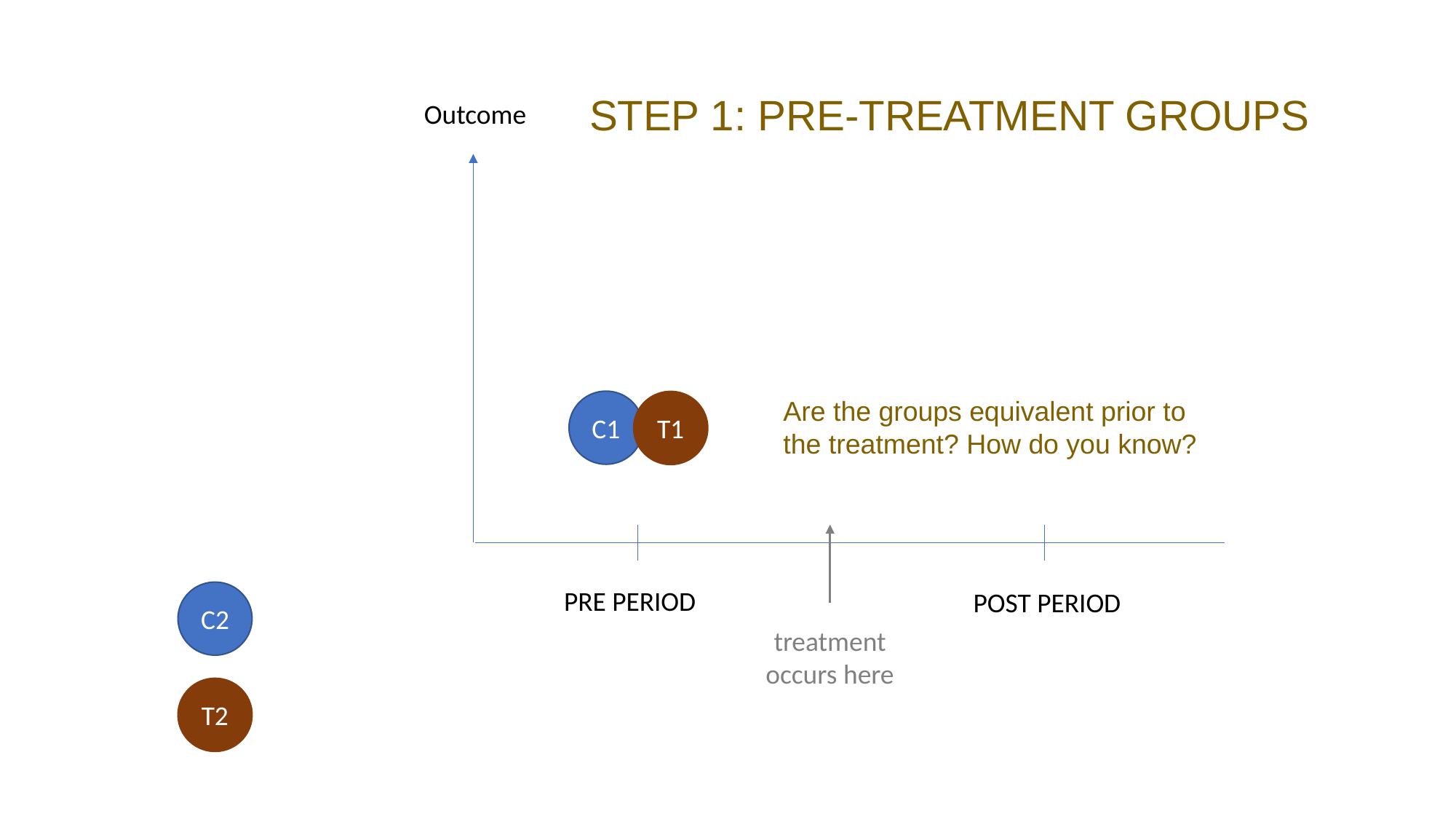

Step 1: pre-treatment groups
Outcome
Are the groups equivalent prior to the treatment? How do you know?
C1
T1
PRE PERIOD
POST PERIOD
C2
treatment
occurs here
T2